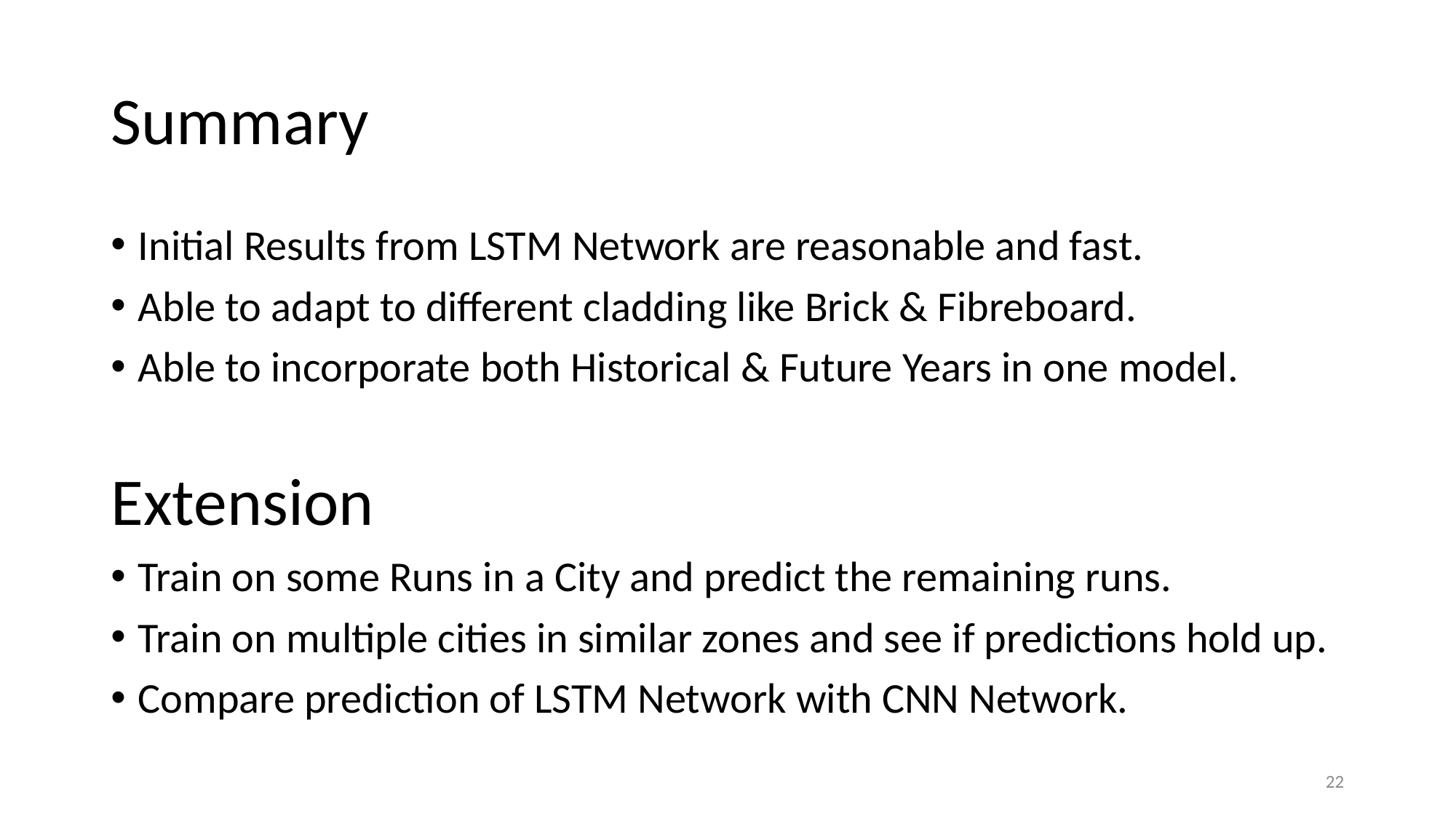

# Summary
Initial Results from LSTM Network are reasonable and fast.
Able to adapt to different cladding like Brick & Fibreboard.
Able to incorporate both Historical & Future Years in one model.

Extension
Train on some Runs in a City and predict the remaining runs.
Train on multiple cities in similar zones and see if predictions hold up.
Compare prediction of LSTM Network with CNN Network.

22